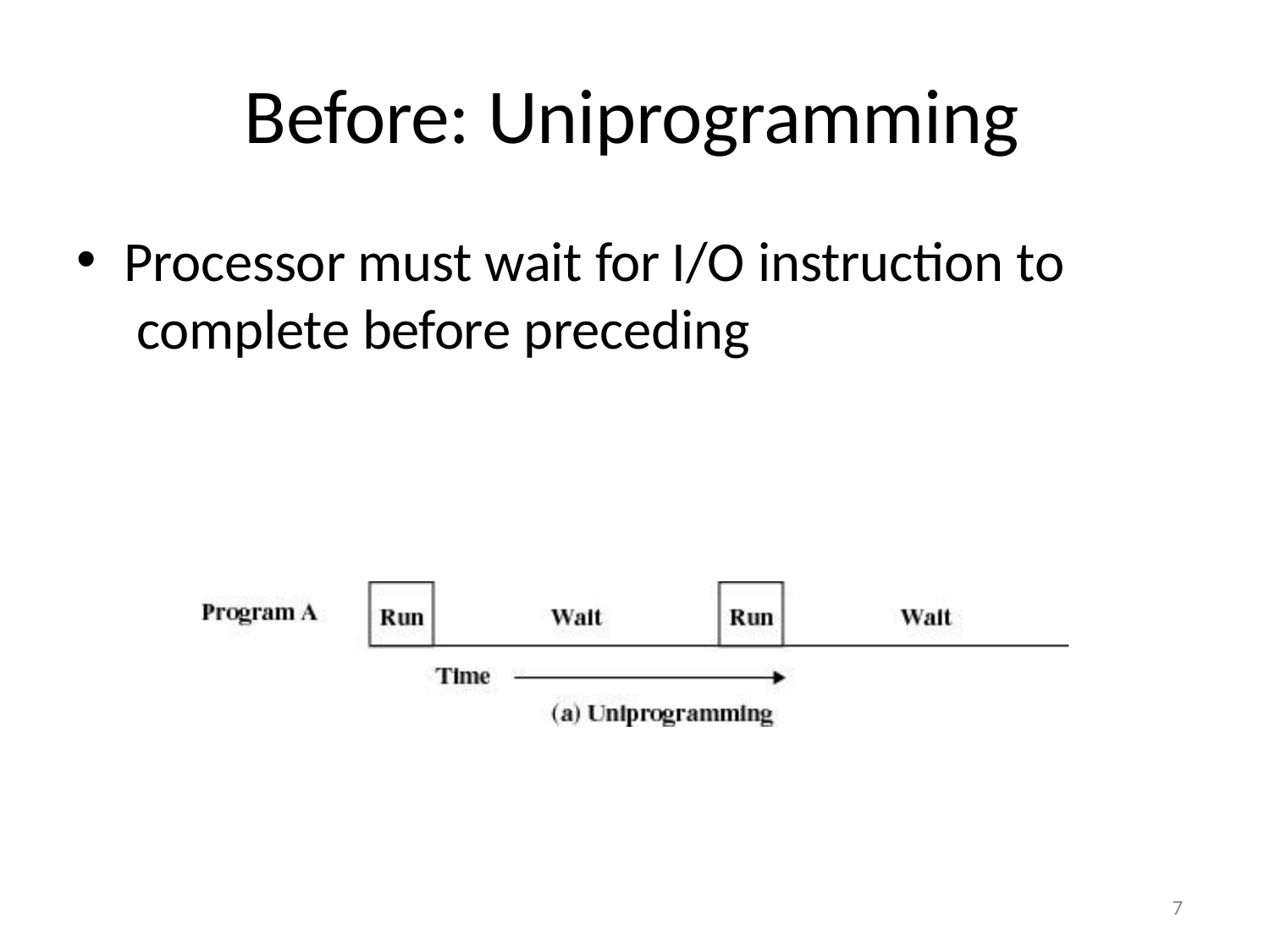

# Before: Uniprogramming
Processor must wait for I/O instruction to  complete before preceding

7